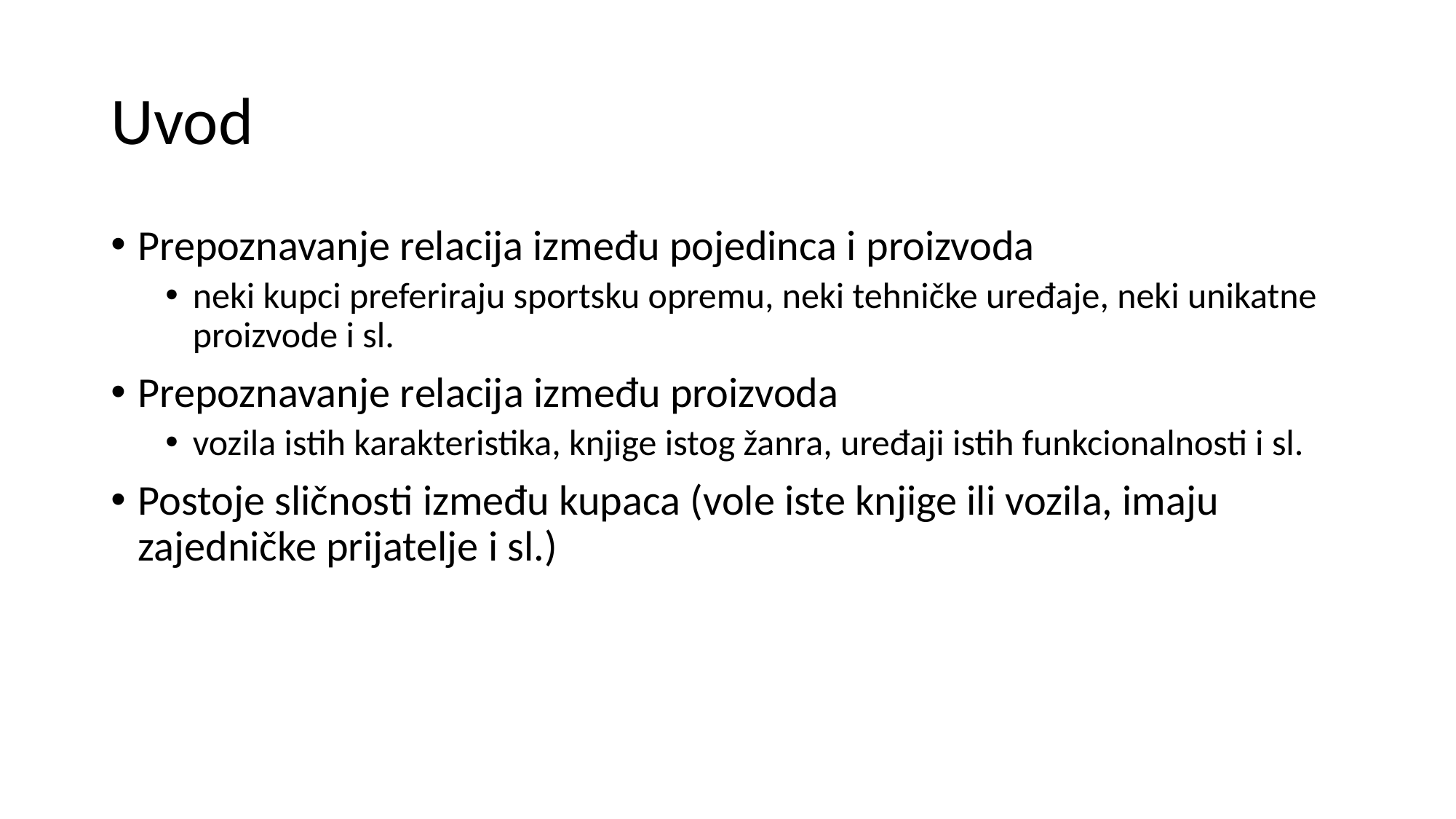

# Uvod
Prepoznavanje relacija između pojedinca i proizvoda
neki kupci preferiraju sportsku opremu, neki tehničke uređaje, neki unikatne proizvode i sl.
Prepoznavanje relacija između proizvoda
vozila istih karakteristika, knjige istog žanra, uređaji istih funkcionalnosti i sl.
Postoje sličnosti između kupaca (vole iste knjige ili vozila, imaju zajedničke prijatelje i sl.)